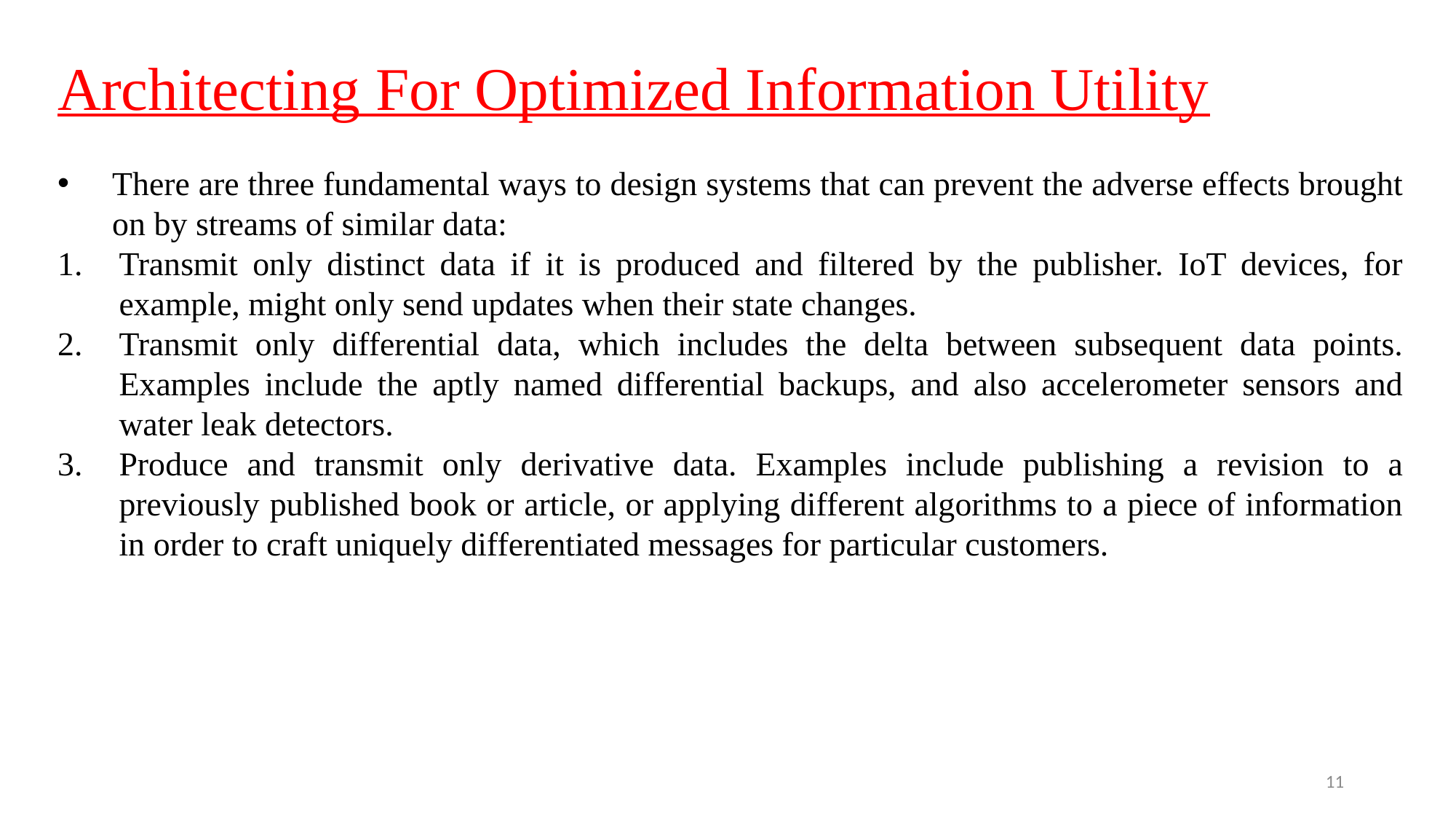

Architecting For Optimized Information Utility

There are three fundamental ways to design systems that can prevent the adverse effects brought on by streams of similar data:
Transmit only distinct data if it is produced and filtered by the publisher. IoT devices, for example, might only send updates when their state changes.
Transmit only differential data, which includes the delta between subsequent data points. Examples include the aptly named differential backups, and also accelerometer sensors and water leak detectors.
Produce and transmit only derivative data. Examples include publishing a revision to a previously published book or article, or applying different algorithms to a piece of information in order to craft uniquely differentiated messages for particular customers.

11